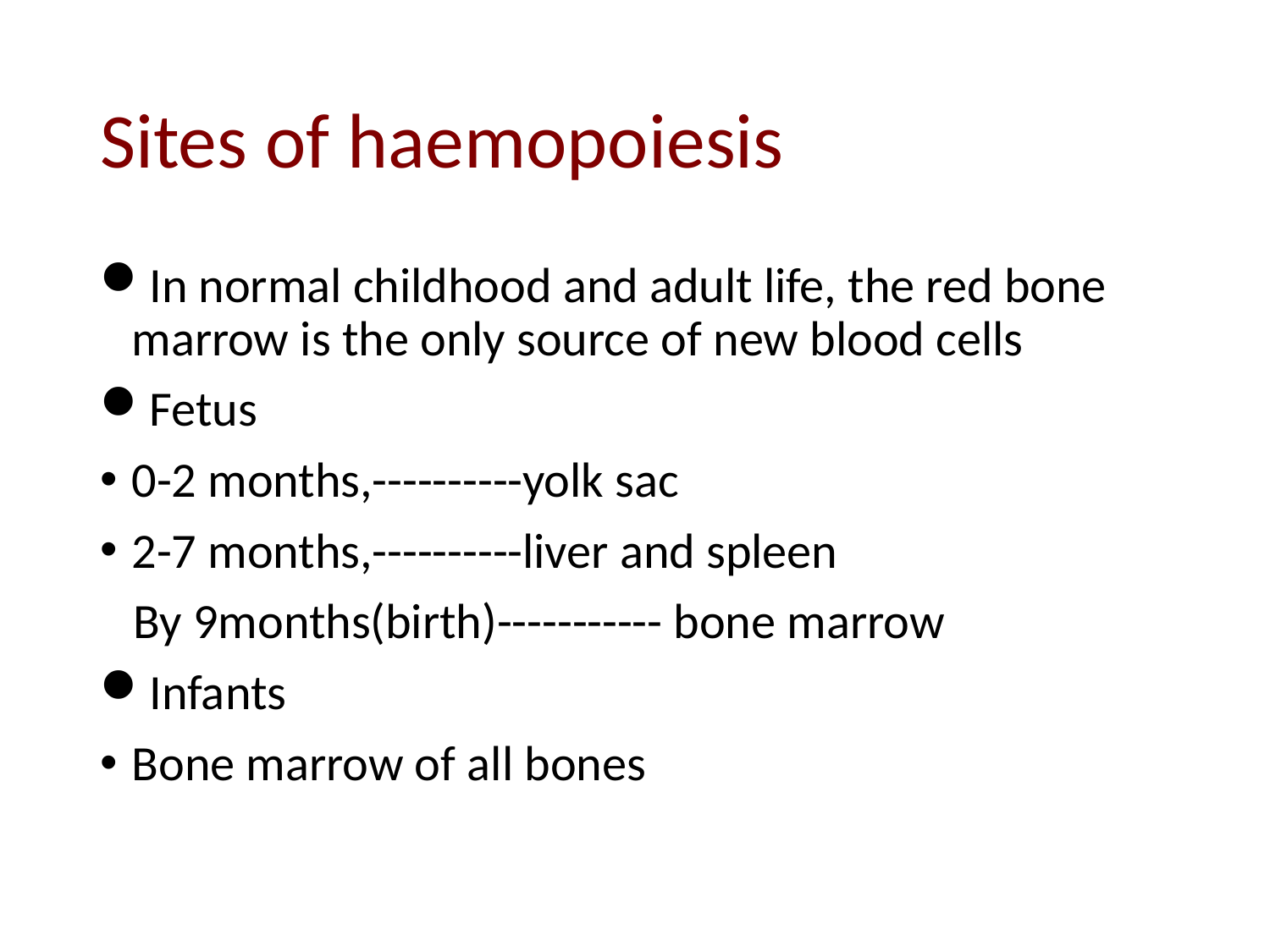

# Sites of haemopoiesis
In normal childhood and adult life, the red bone marrow is the only source of new blood cells
Fetus
0-2 months,----------yolk sac
2-7 months,----------liver and spleen
   By 9months(birth)----------- bone marrow
Infants
Bone marrow of all bones